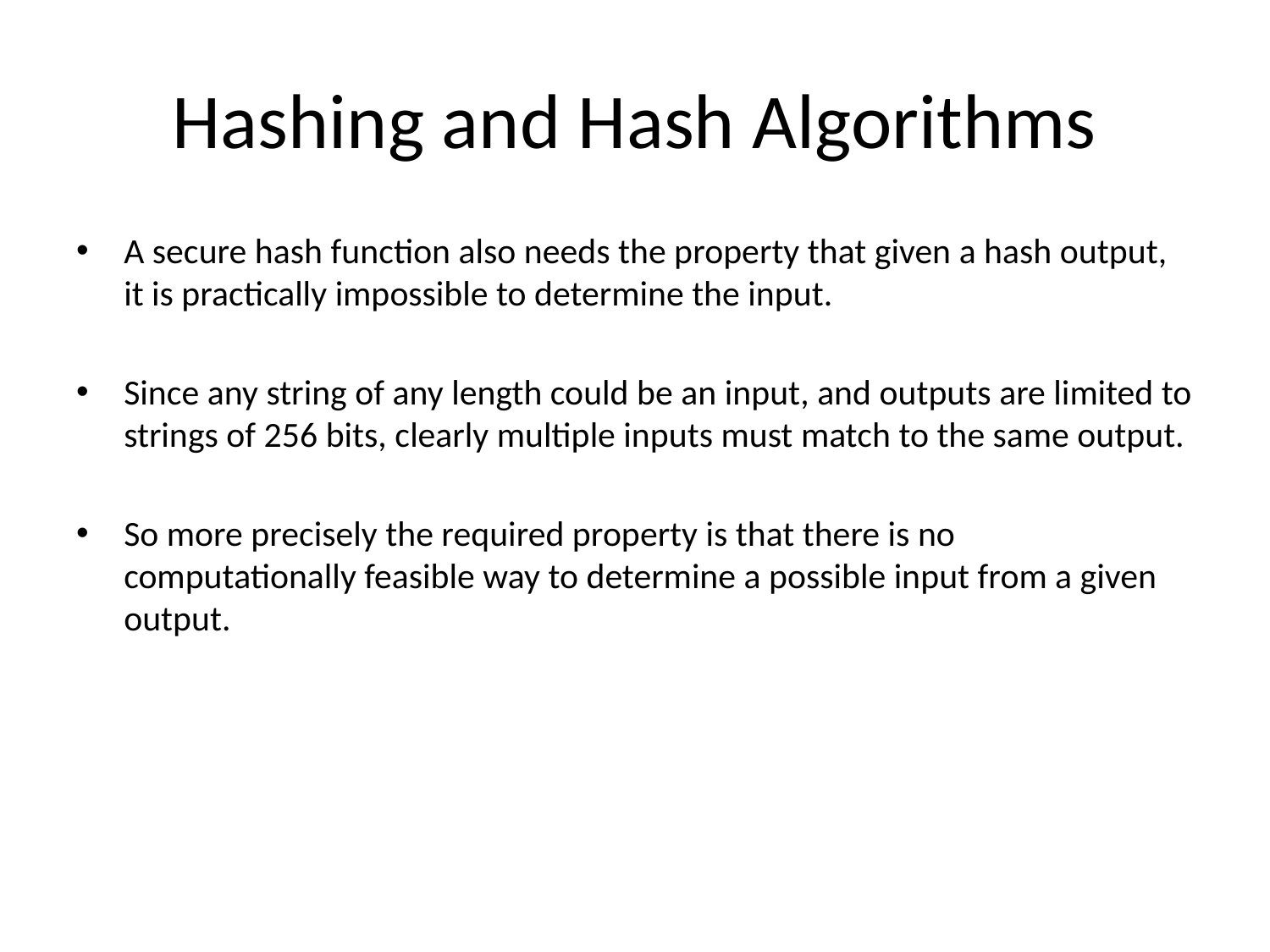

# Hashing and Hash Algorithms
A secure hash function also needs the property that given a hash output, it is practically impossible to determine the input.

Since any string of any length could be an input, and outputs are limited to strings of 256 bits, clearly multiple inputs must match to the same output.

So more precisely the required property is that there is no computationally feasible way to determine a possible input from a given output.